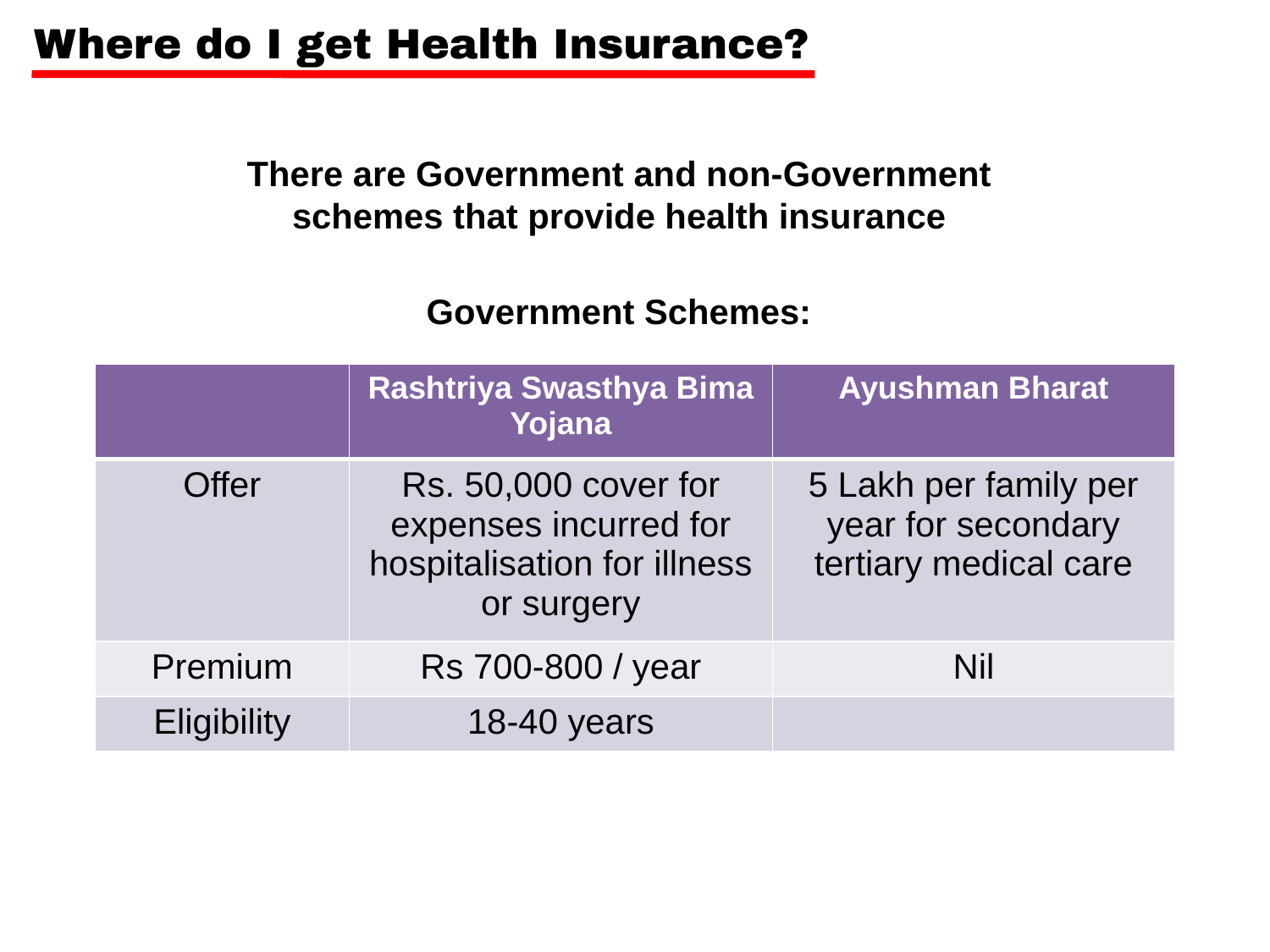

Where do I get Health Insurance?
There are Government and non-Government schemes that provide health insurance
Government Schemes:
|  | Rashtriya Swasthya Bima Yojana | Ayushman Bharat |
| --- | --- | --- |
| Offer | Rs. 50,000 cover for expenses incurred for hospitalisation for illness or surgery | 5 Lakh per family per year for secondary tertiary medical care |
| Premium | Rs 700-800 / year | Nil |
| Eligibility | 18-40 years |  |